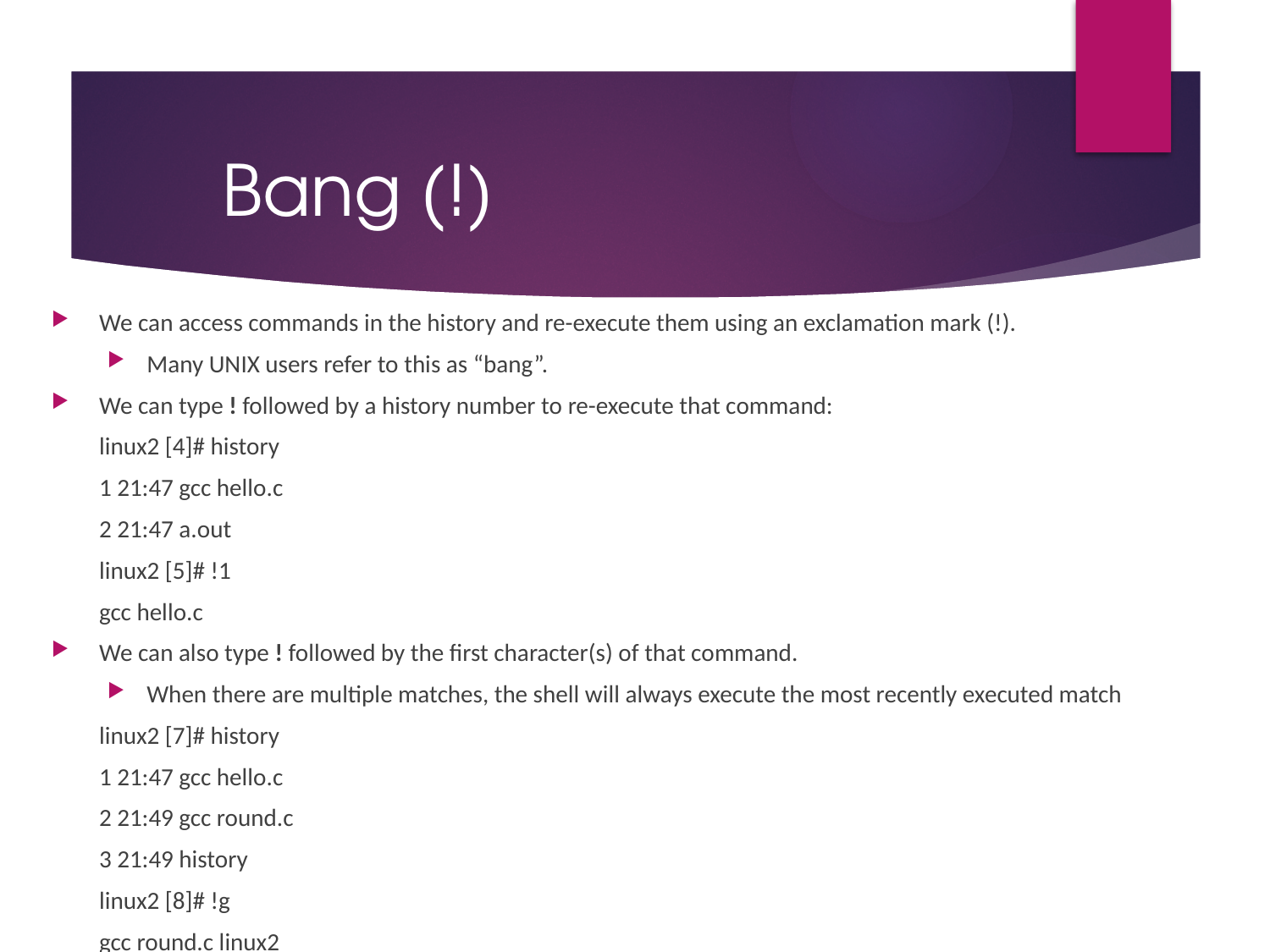

# Bang (!)
We can access commands in the history and re-execute them using an exclamation mark (!).
Many UNIX users refer to this as “bang”.
We can type ! followed by a history number to re-execute that command:
	linux2 [4]# history
	1 21:47 gcc hello.c
	2 21:47 a.out
	linux2 [5]# !1
	gcc hello.c
We can also type ! followed by the first character(s) of that command.
When there are multiple matches, the shell will always execute the most recently executed match
	linux2 [7]# history
	1 21:47 gcc hello.c
	2 21:49 gcc round.c
	3 21:49 history
	linux2 [8]# !g
	gcc round.c linux2
We can also always execute the most recently executed command by issuing the command !! (bang bang).